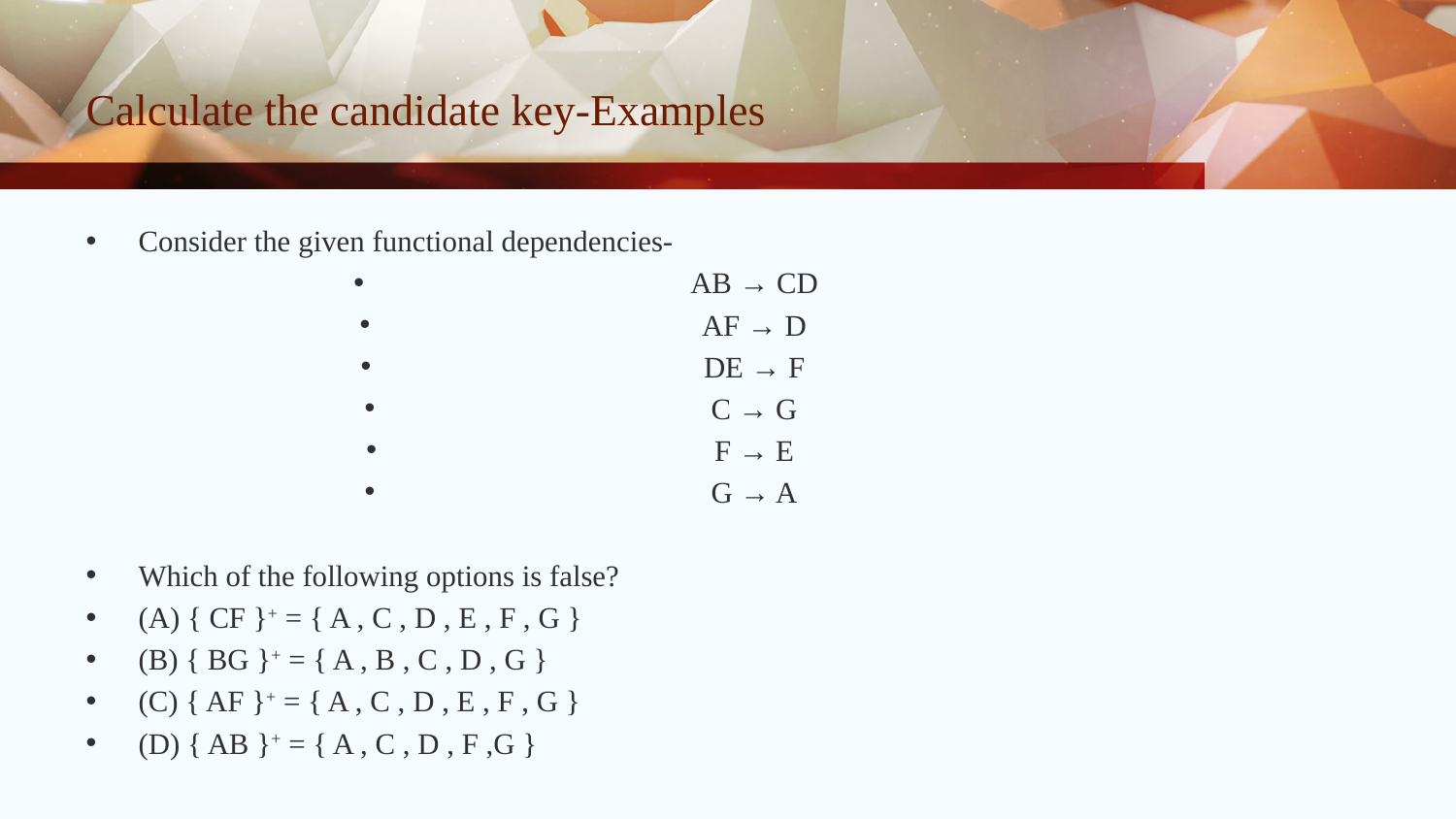

# Calculate the candidate key-Examples
Consider the given functional dependencies-
AB → CD
AF → D
DE → F
C → G
F → E
G → A

Which of the following options is false?
(A) { CF }+ = { A , C , D , E , F , G }
(B) { BG }+ = { A , B , C , D , G }
(C) { AF }+ = { A , C , D , E , F , G }
(D) { AB }+ = { A , C , D , F ,G }